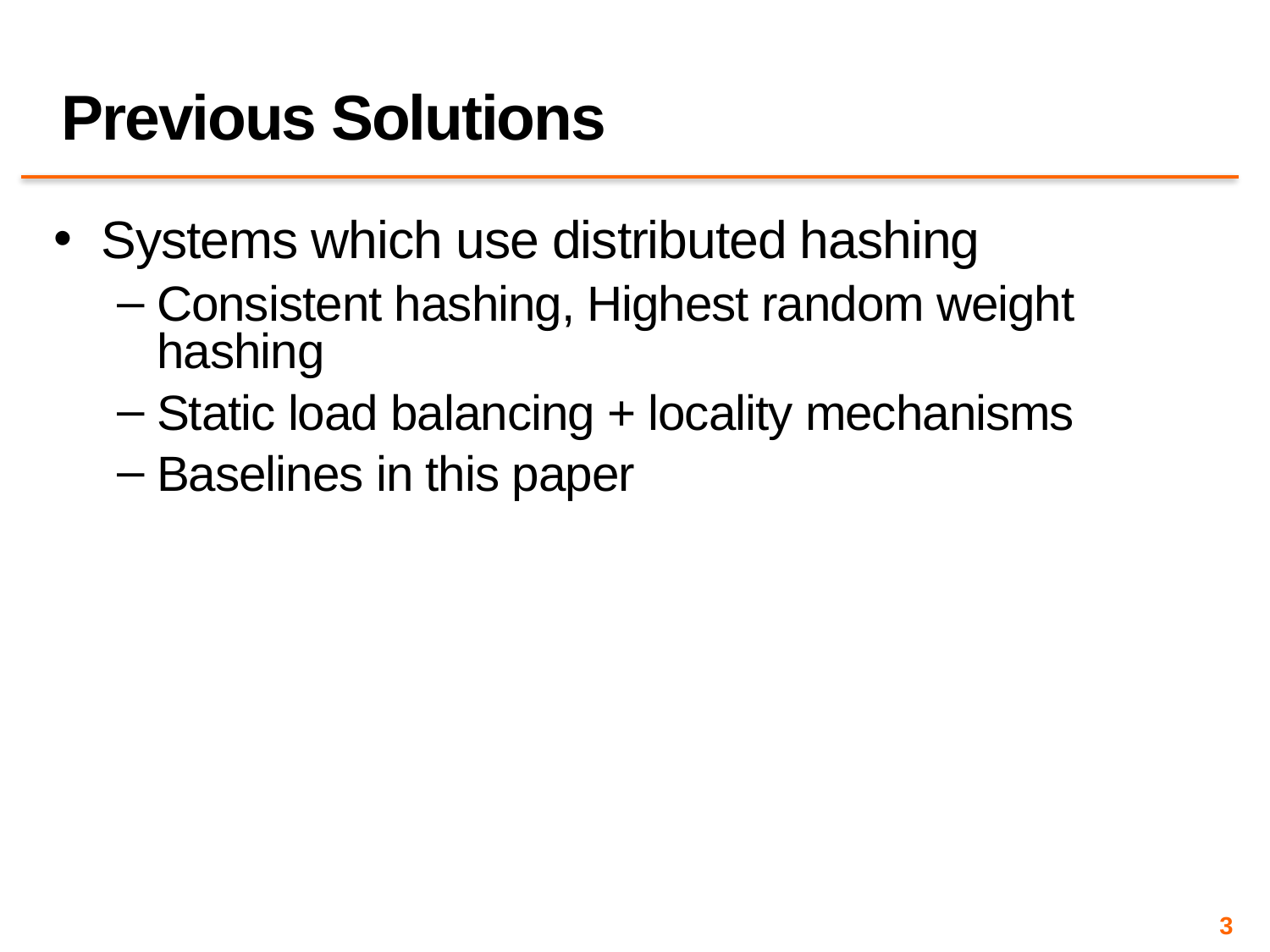

# Previous Solutions
Systems which use distributed hashing
Consistent hashing, Highest random weight hashing
Static load balancing + locality mechanisms
Baselines in this paper

3